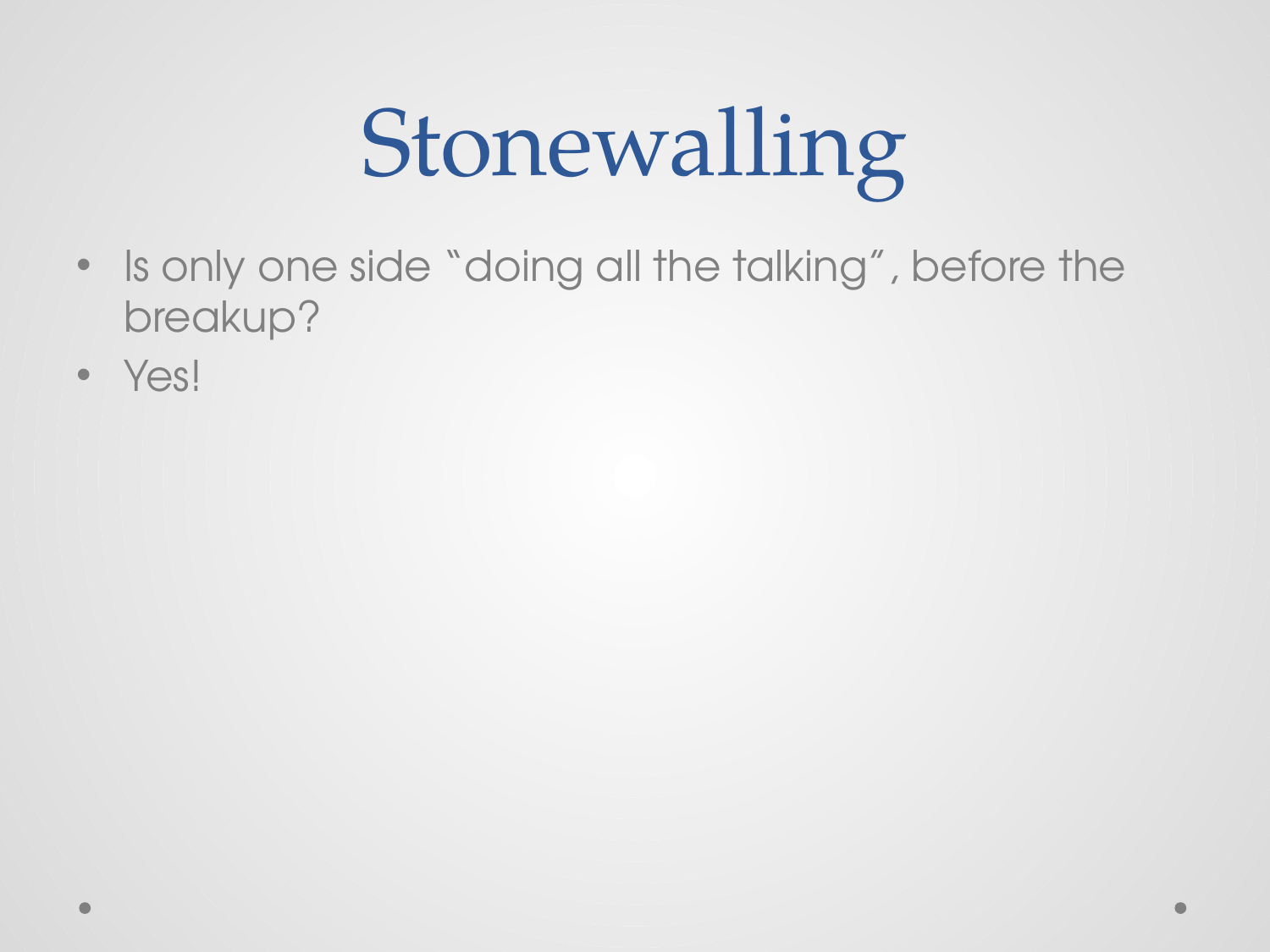

# Stonewalling
Is only one side “doing all the talking”, before the breakup?
Yes!